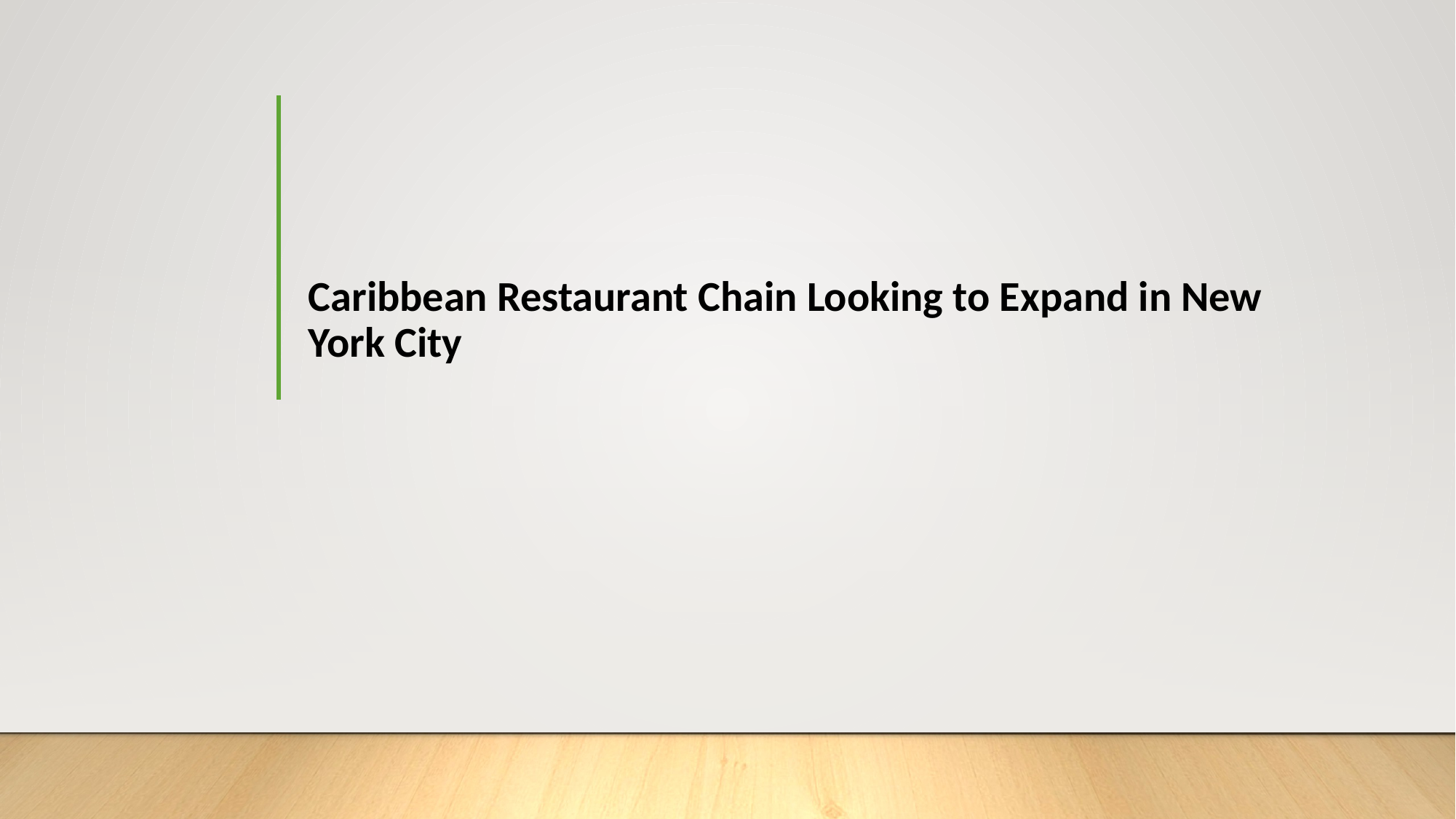

# Caribbean Restaurant Chain Looking to Expand in New York City